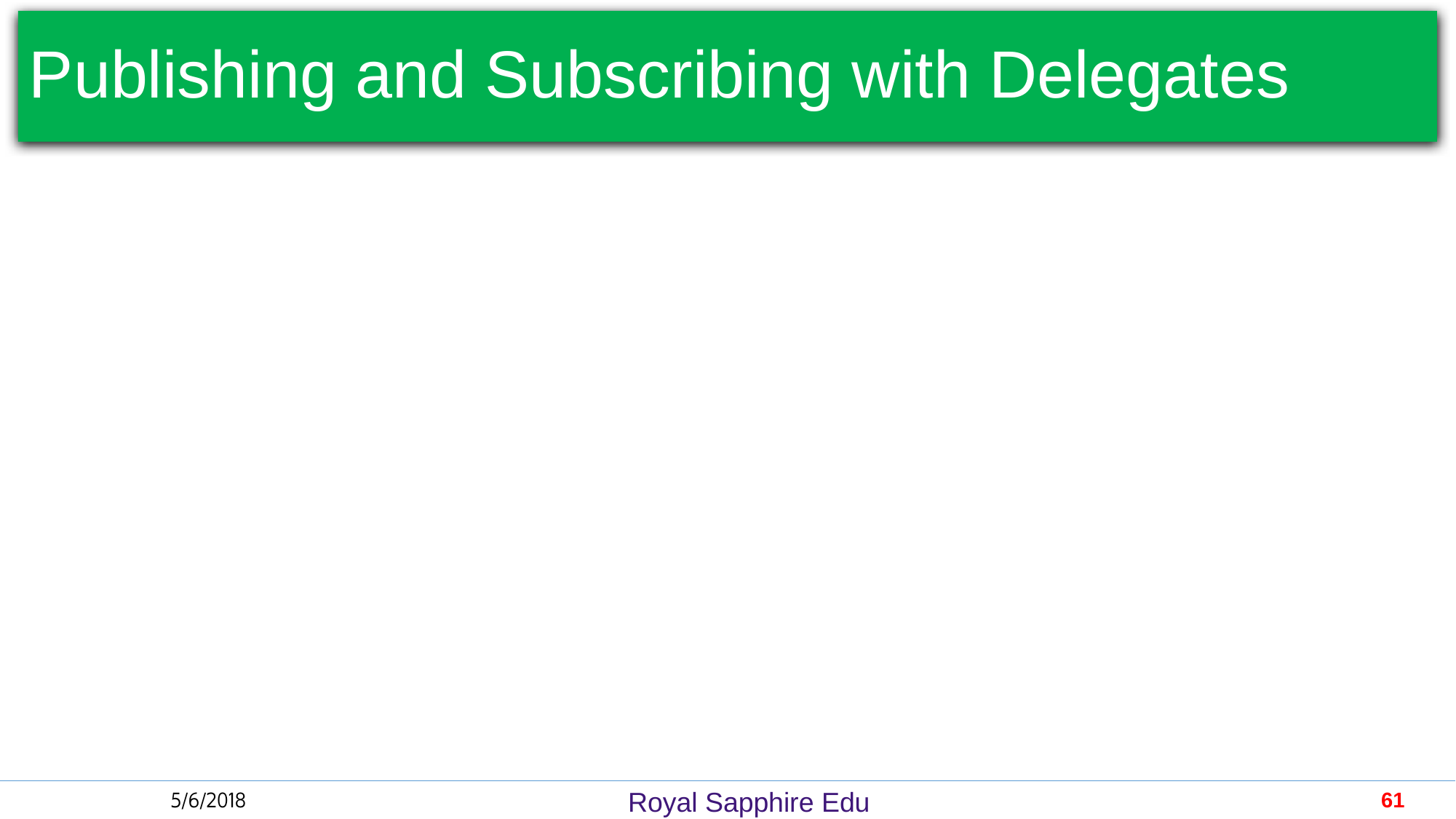

# Publishing and Subscribing with Delegates

5/6/2018
61